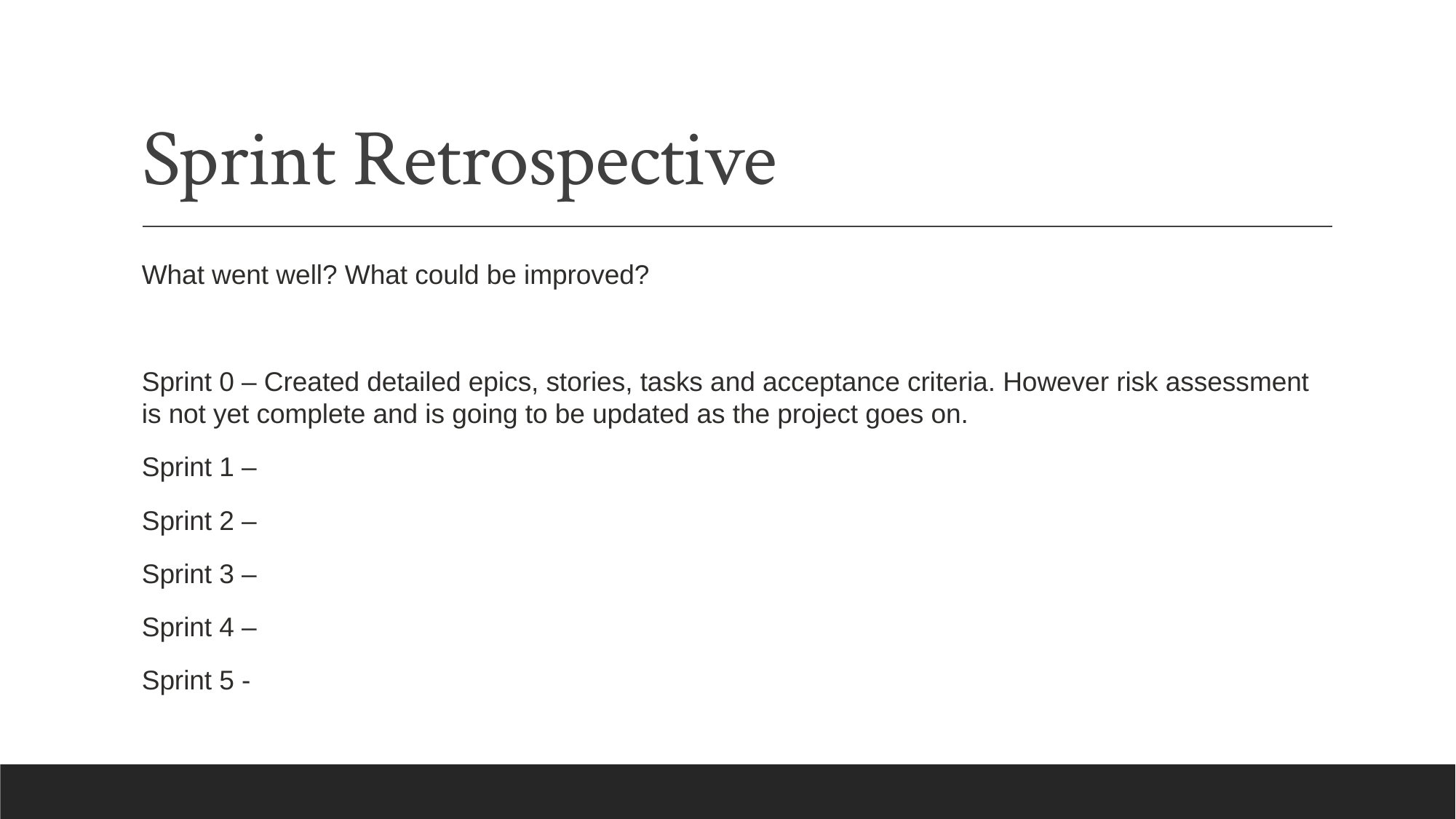

# Sprint Retrospective
What went well? What could be improved?

Sprint 0 – Created detailed epics, stories, tasks and acceptance criteria. However risk assessment is not yet complete and is going to be updated as the project goes on.
Sprint 1 –
Sprint 2 –
Sprint 3 –
Sprint 4 –
Sprint 5 -